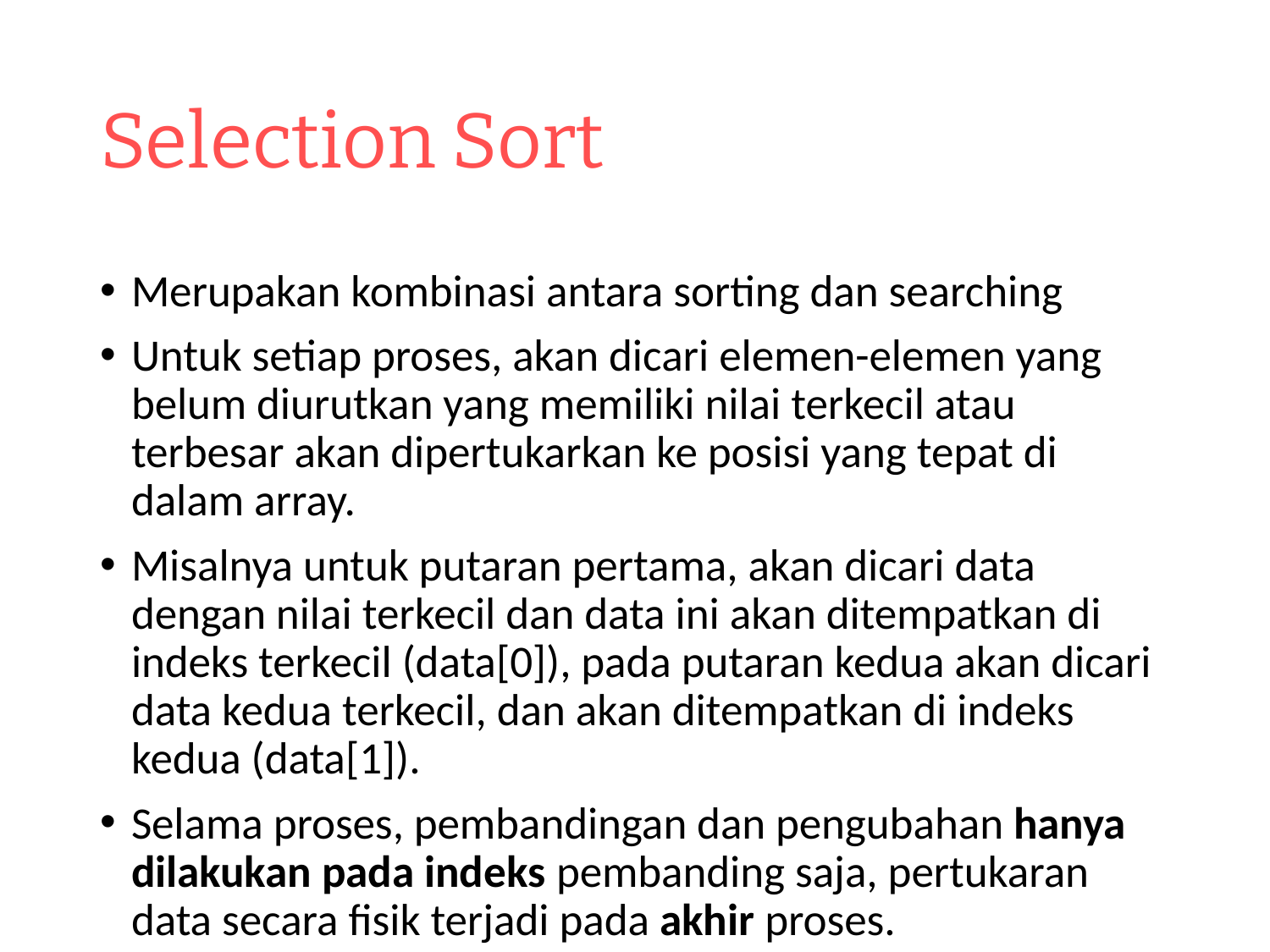

# Selection Sort
Merupakan kombinasi antara sorting dan searching
Untuk setiap proses, akan dicari elemen-elemen yang belum diurutkan yang memiliki nilai terkecil atau terbesar akan dipertukarkan ke posisi yang tepat di dalam array.
Misalnya untuk putaran pertama, akan dicari data dengan nilai terkecil dan data ini akan ditempatkan di indeks terkecil (data[0]), pada putaran kedua akan dicari data kedua terkecil, dan akan ditempatkan di indeks kedua (data[1]).
Selama proses, pembandingan dan pengubahan hanya dilakukan pada indeks pembanding saja, pertukaran data secara fisik terjadi pada akhir proses.